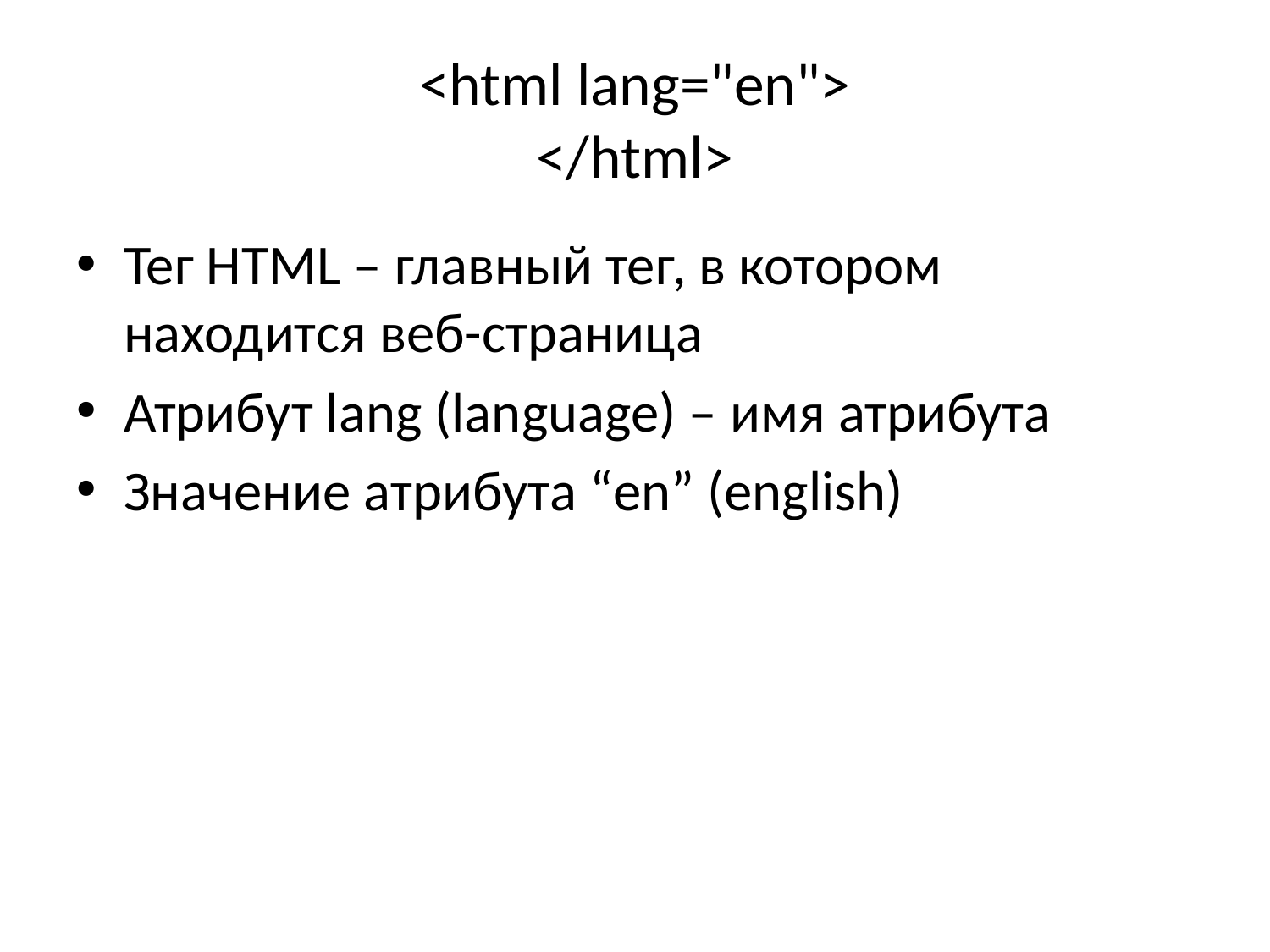

# <html lang="en"> </html>
Тег HTML – главный тег, в котором находится веб-страница
Атрибут lang (language) – имя атрибута
Значение атрибута “en” (english)